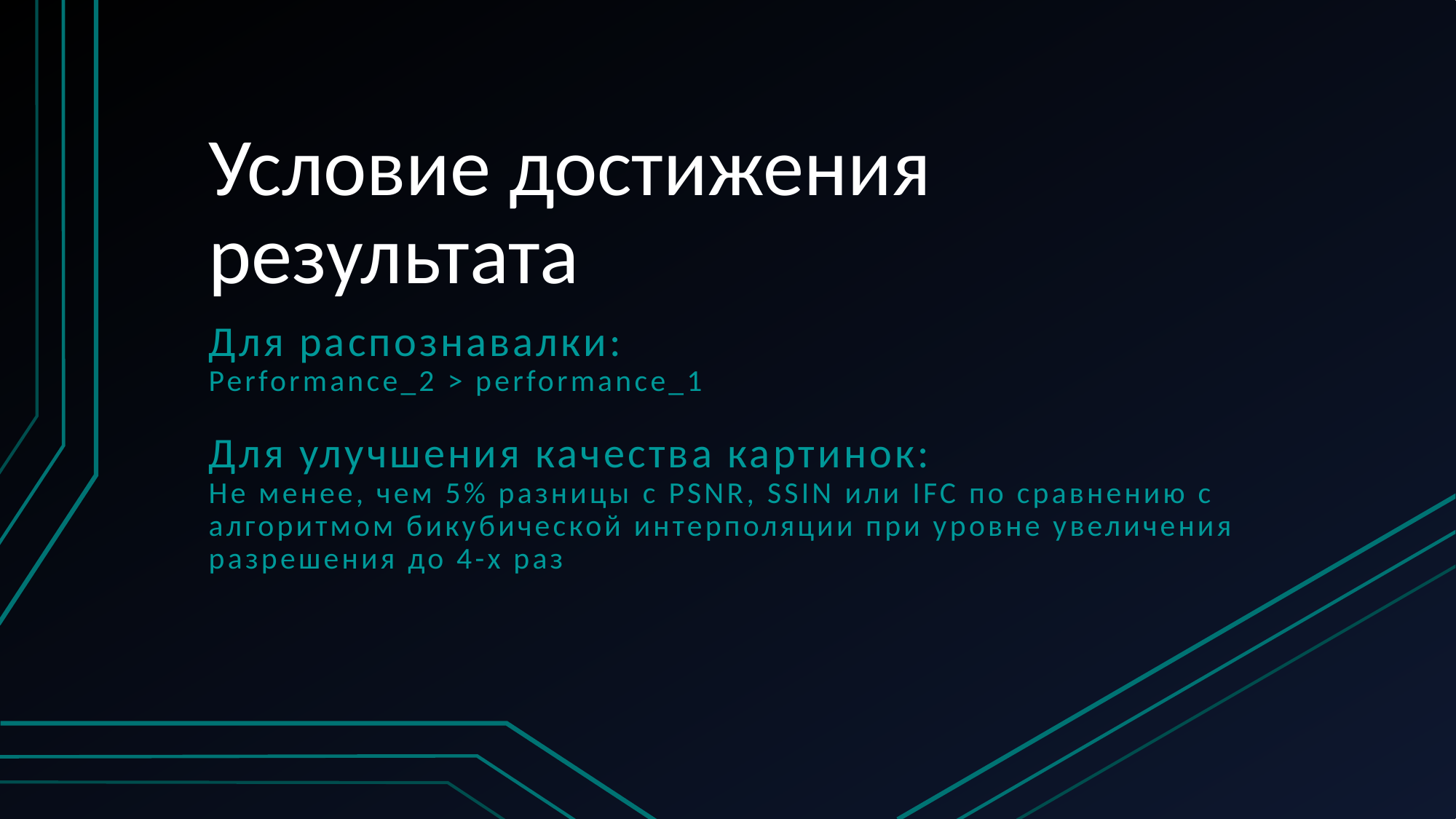

# Условие достижения результата
Для распознавалки:
Performance_2 > performance_1

Для улучшения качества картинок:
Не менее, чем 5% разницы c PSNR, SSIN или IFC по сравнению с алгоритмом бикубической интерполяции при уровне увеличения разрешения до 4-х раз